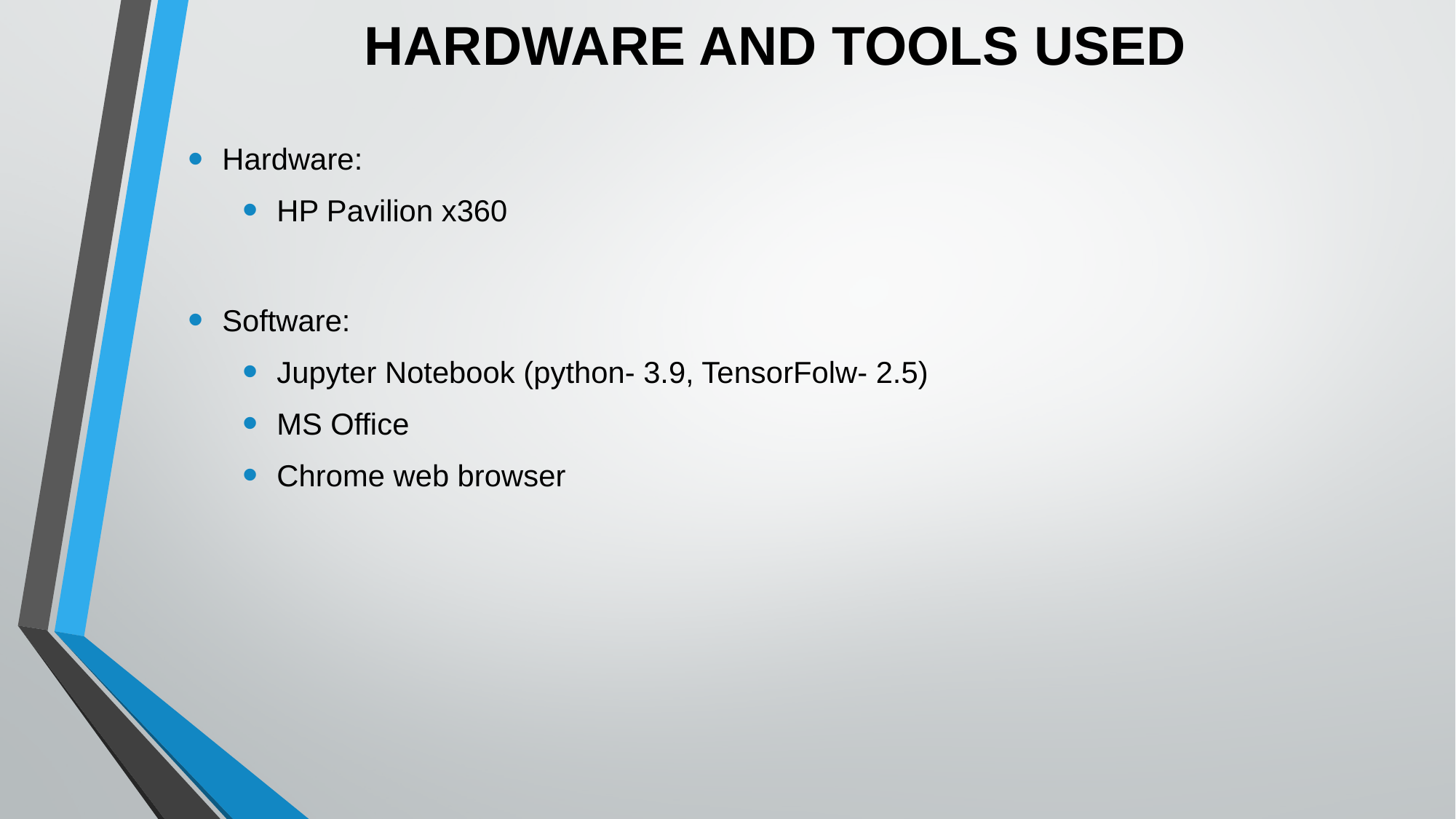

# HARDWARE AND TOOLS USED
Hardware:
HP Pavilion x360

Software:
Jupyter Notebook (python- 3.9, TensorFolw- 2.5)
MS Office
Chrome web browser